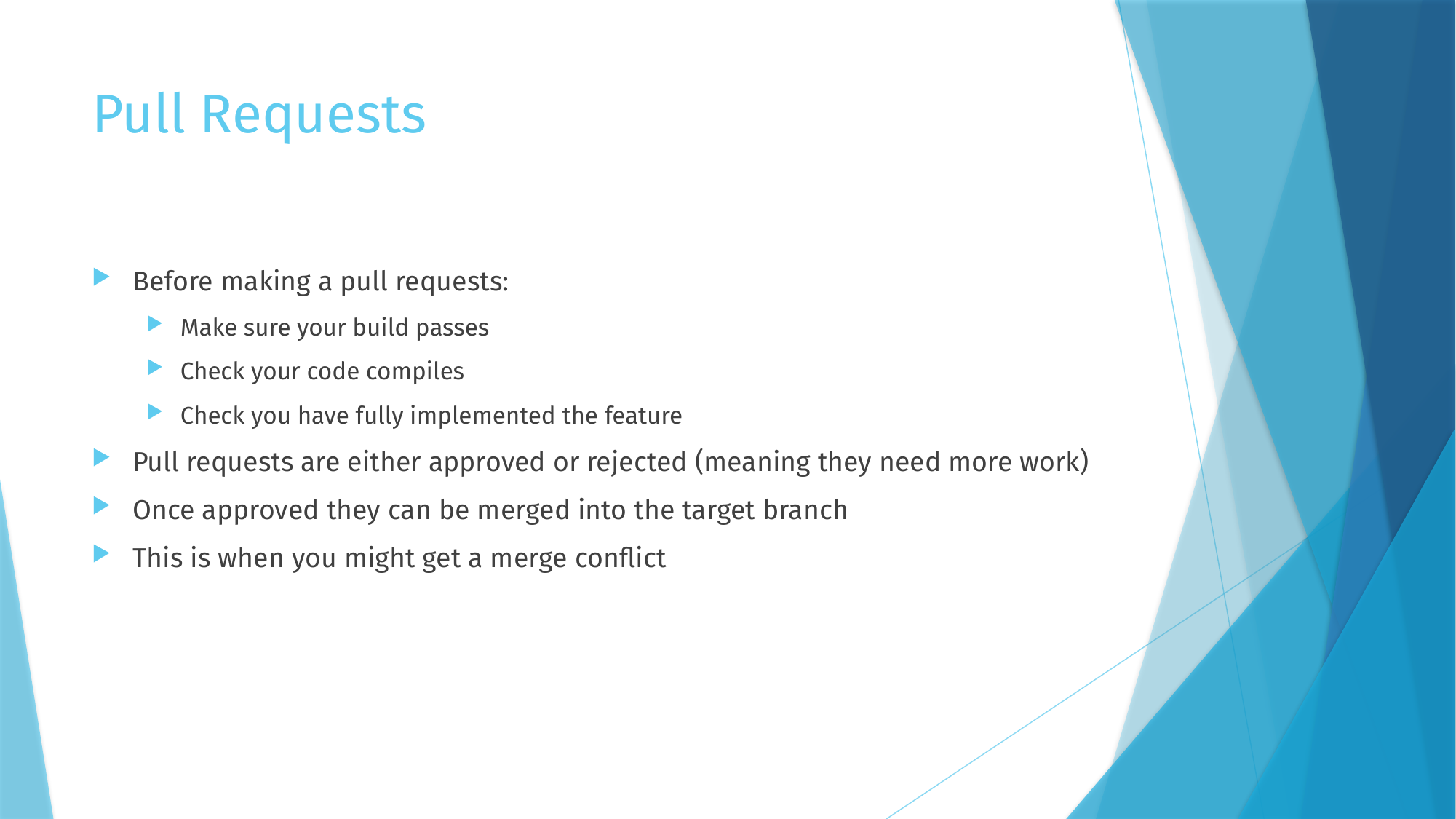

# Pull Requests
Before making a pull requests:
Make sure your build passes
Check your code compiles
Check you have fully implemented the feature
Pull requests are either approved or rejected (meaning they need more work)
Once approved they can be merged into the target branch
This is when you might get a merge conflict